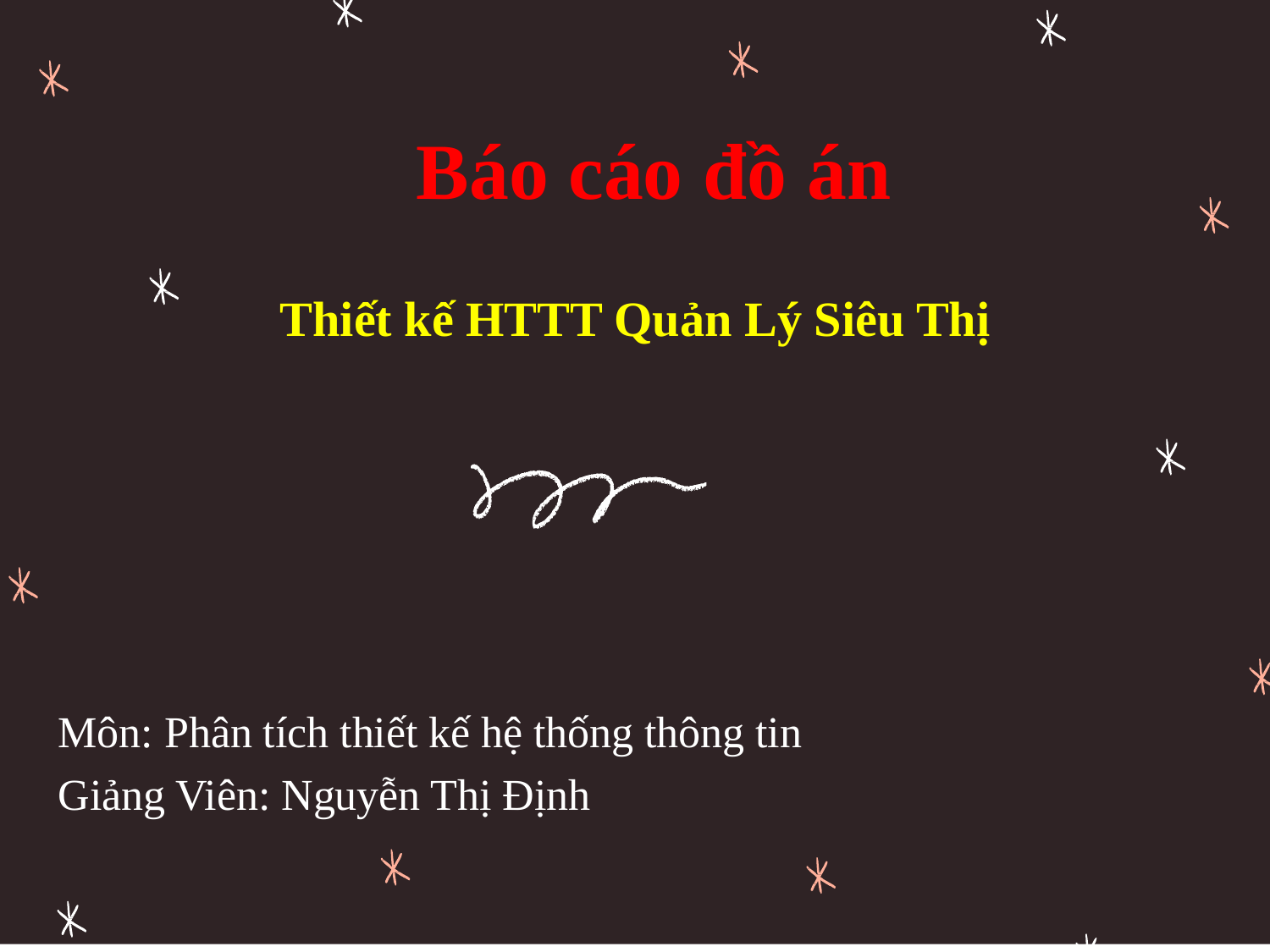

# Báo cáo đồ án

Thiết kế HTTT Quản Lý Siêu Thị

Môn: Phân tích thiết kế hệ thống thông tin
Giảng Viên: Nguyễn Thị Định